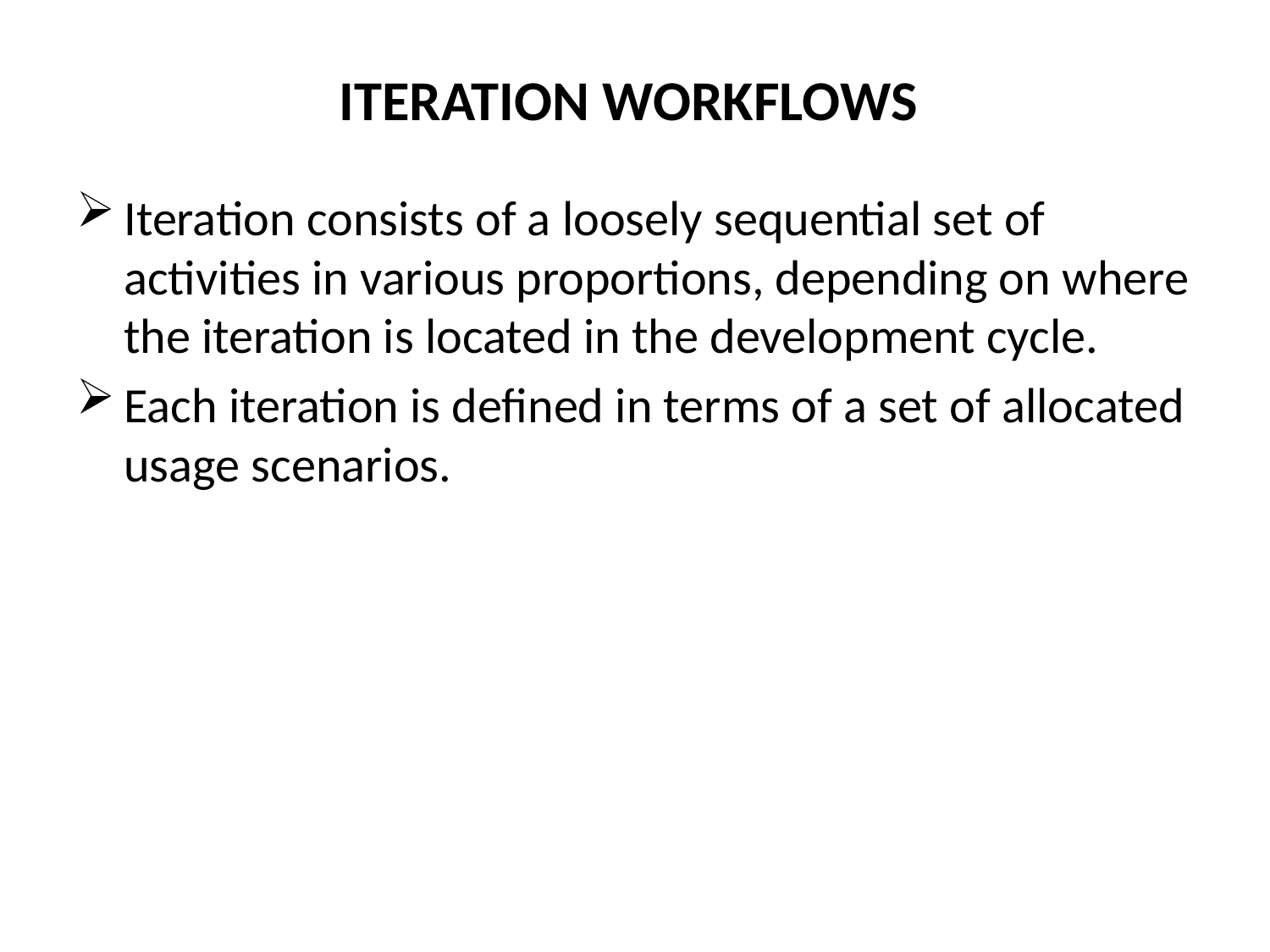

# ITERATION WORKFLOWS
Iteration consists of a loosely sequential set of activities in various proportions, depending on where the iteration is located in the development cycle.
Each iteration is defined in terms of a set of allocated usage scenarios.